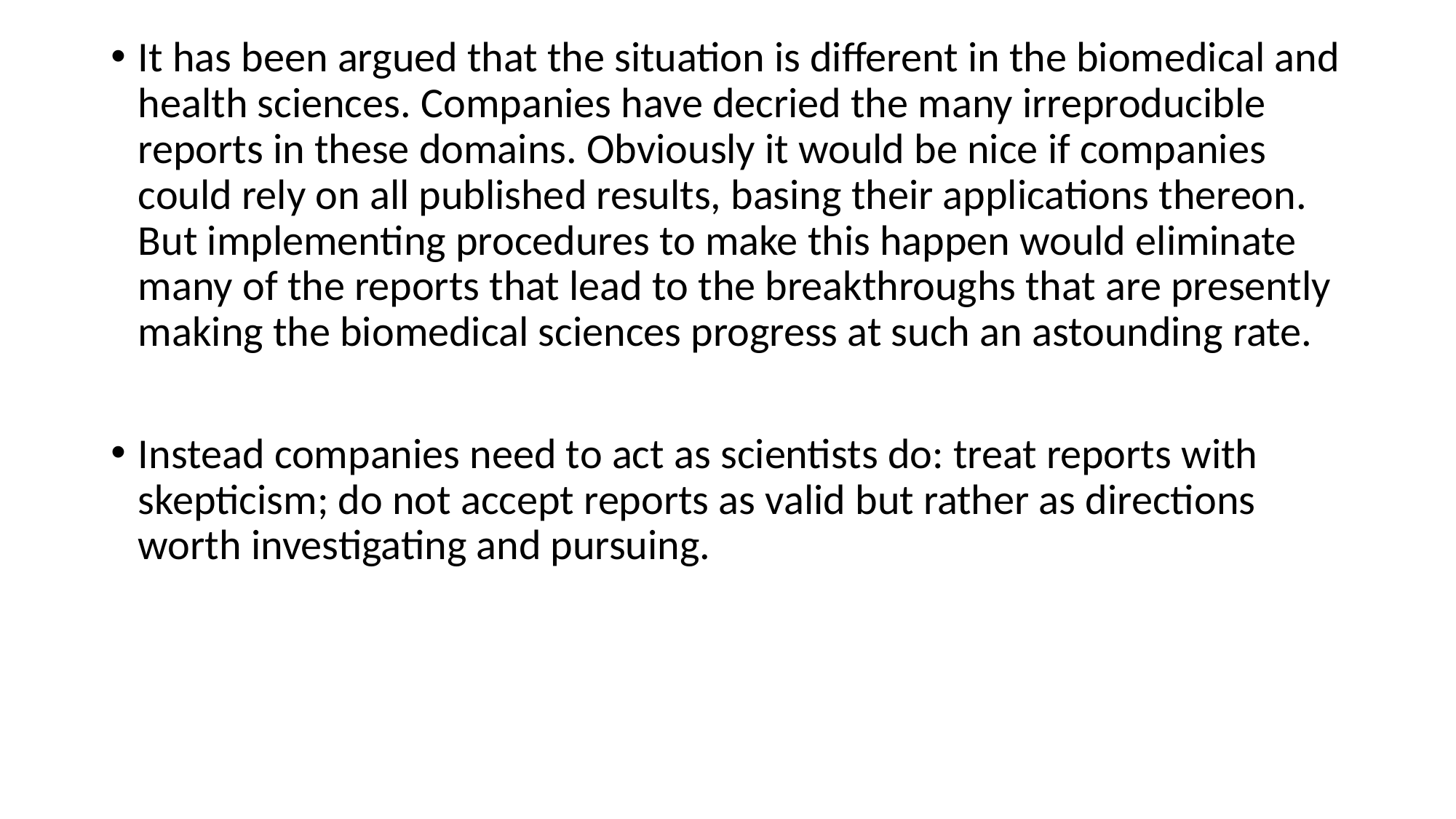

It has been argued that the situation is different in the biomedical and health sciences. Companies have decried the many irreproducible reports in these domains. Obviously it would be nice if companies could rely on all published results, basing their applications thereon. But implementing procedures to make this happen would eliminate many of the reports that lead to the breakthroughs that are presently making the biomedical sciences progress at such an astounding rate.

Instead companies need to act as scientists do: treat reports with skepticism; do not accept reports as valid but rather as directions worth investigating and pursuing.